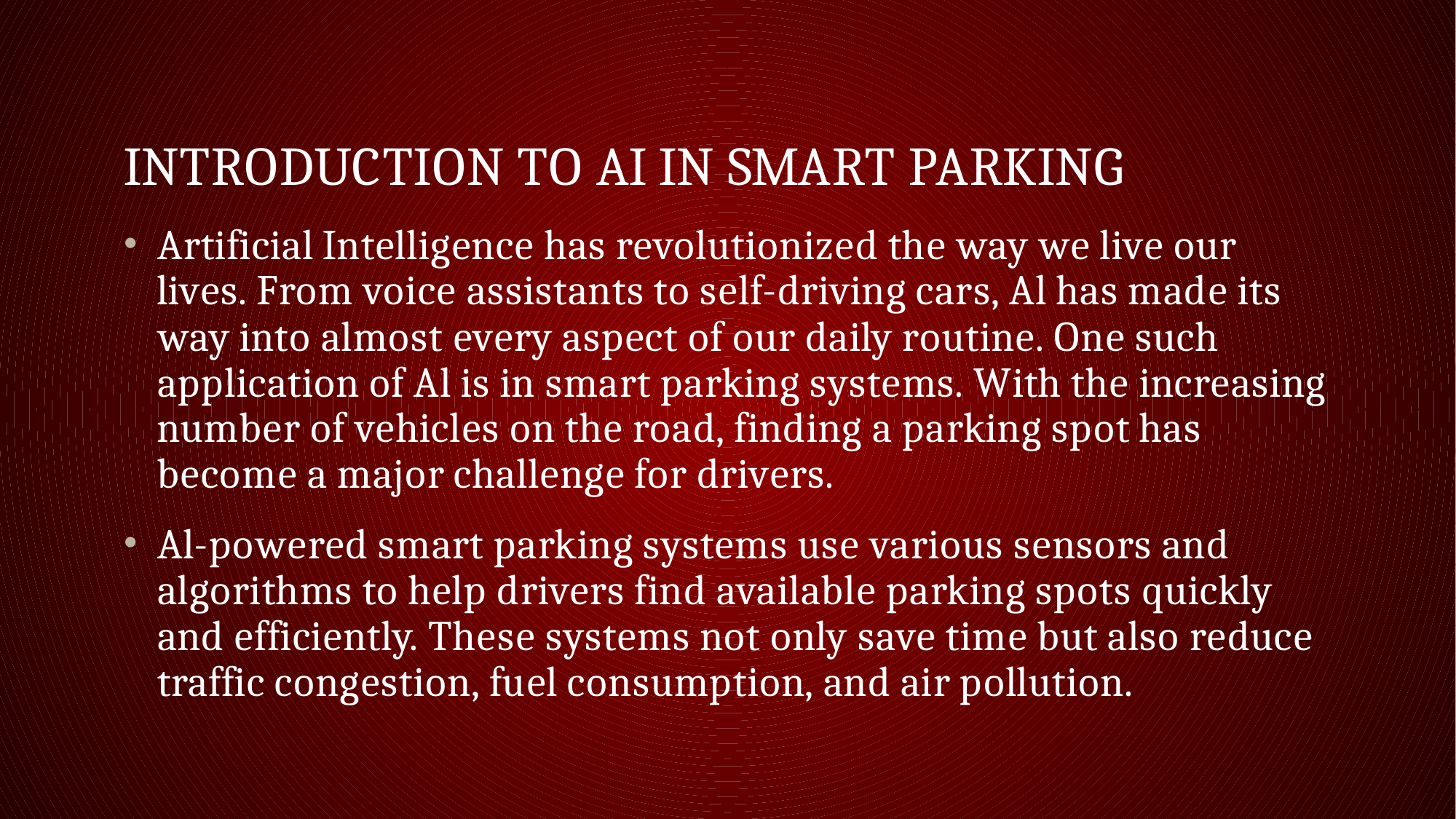

# Introduction to Ai in Smart Parking
Artificial Intelligence has revolutionized the way we live our lives. From voice assistants to self-driving cars, Al has made its way into almost every aspect of our daily routine. One such application of Al is in smart parking systems. With the increasing number of vehicles on the road, finding a parking spot has become a major challenge for drivers.
Al-powered smart parking systems use various sensors and algorithms to help drivers find available parking spots quickly and efficiently. These systems not only save time but also reduce traffic congestion, fuel consumption, and air pollution.